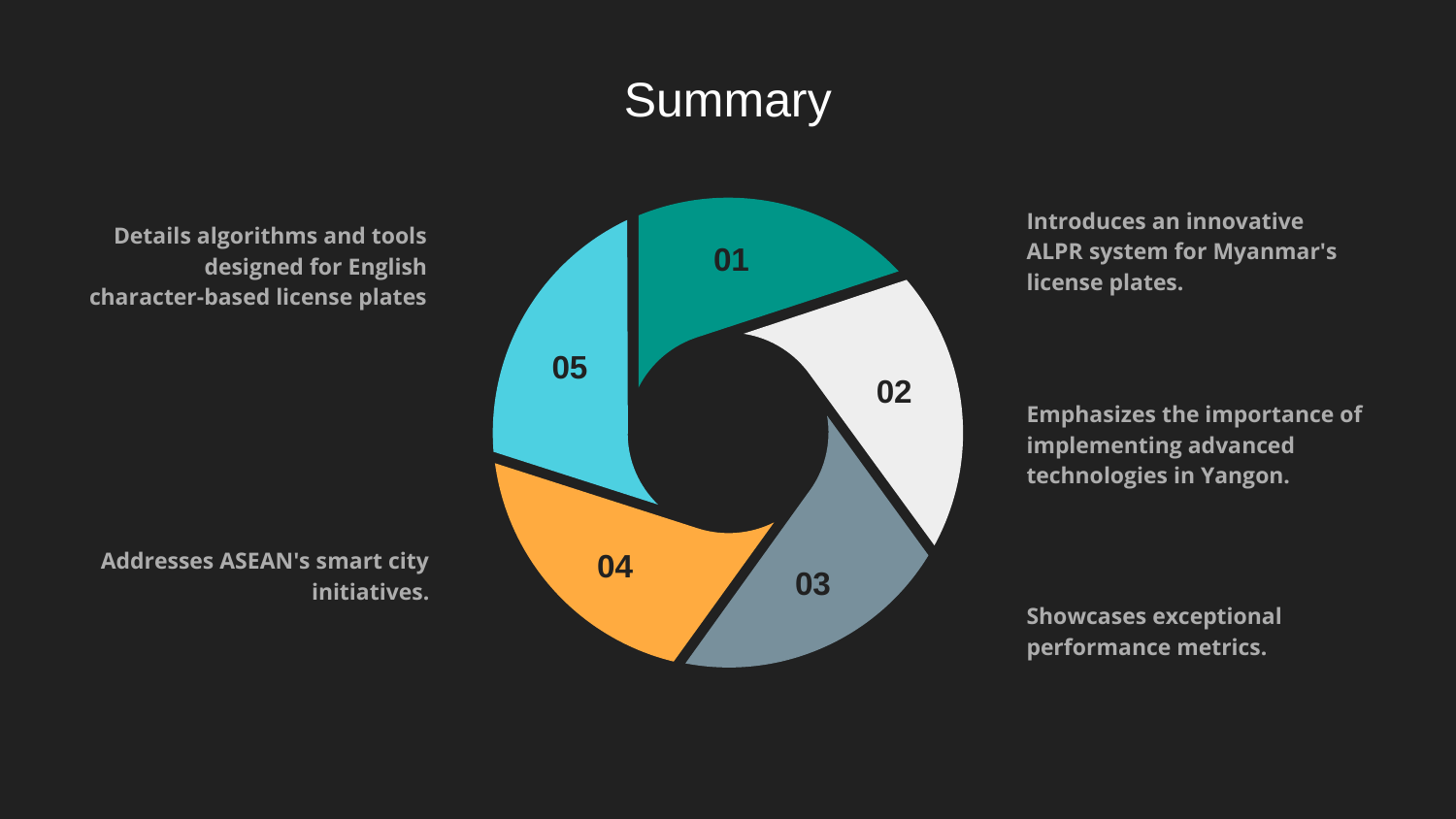

# Summary
Introduces an innovative ALPR system for Myanmar's license plates.
Details algorithms and tools designed for English character-based license plates
Emphasizes the importance of implementing advanced technologies in Yangon.
Addresses ASEAN's smart city initiatives.
Showcases exceptional performance metrics.